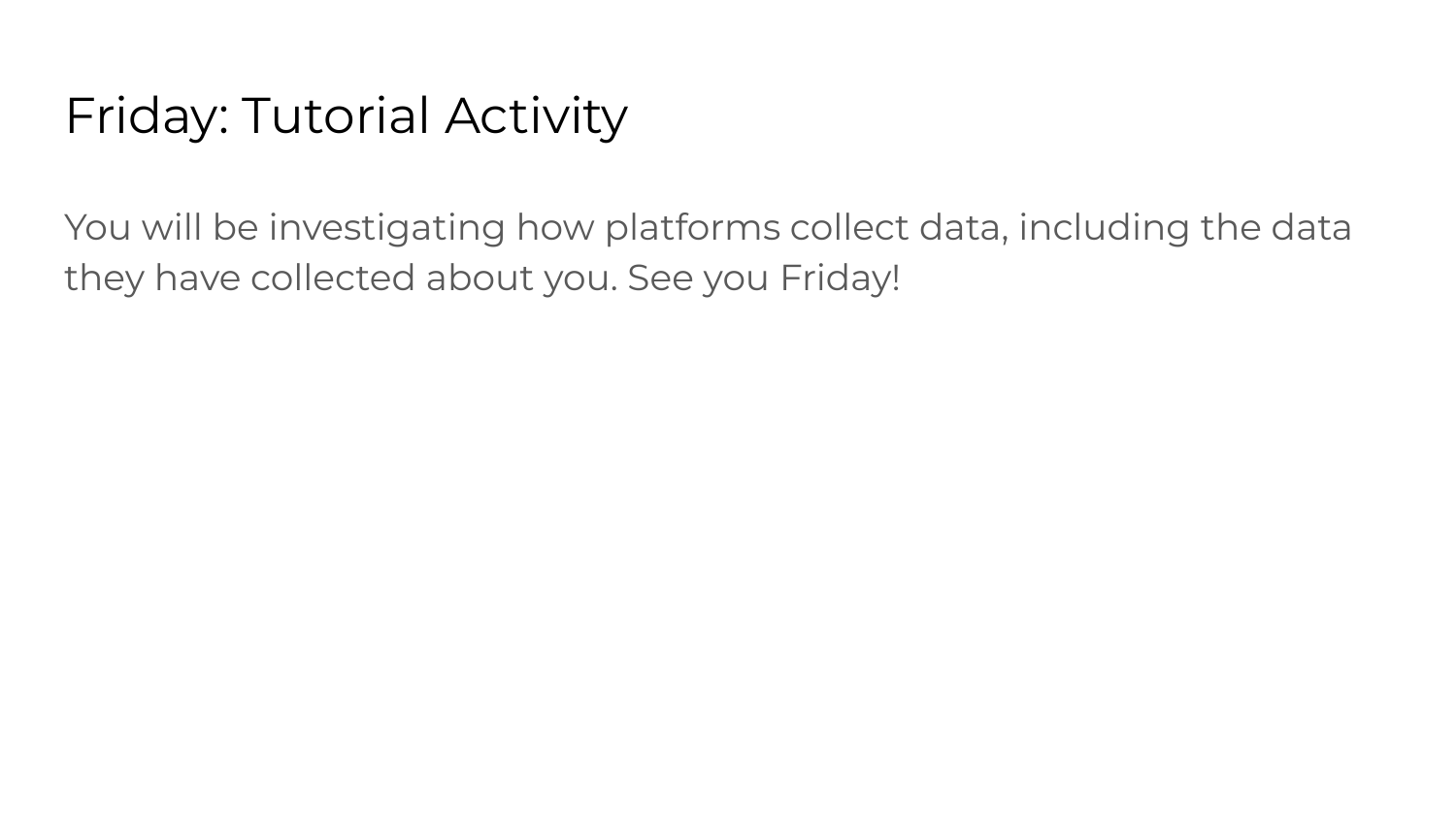

# Friday: Tutorial Activity
You will be investigating how platforms collect data, including the data they have collected about you. See you Friday!